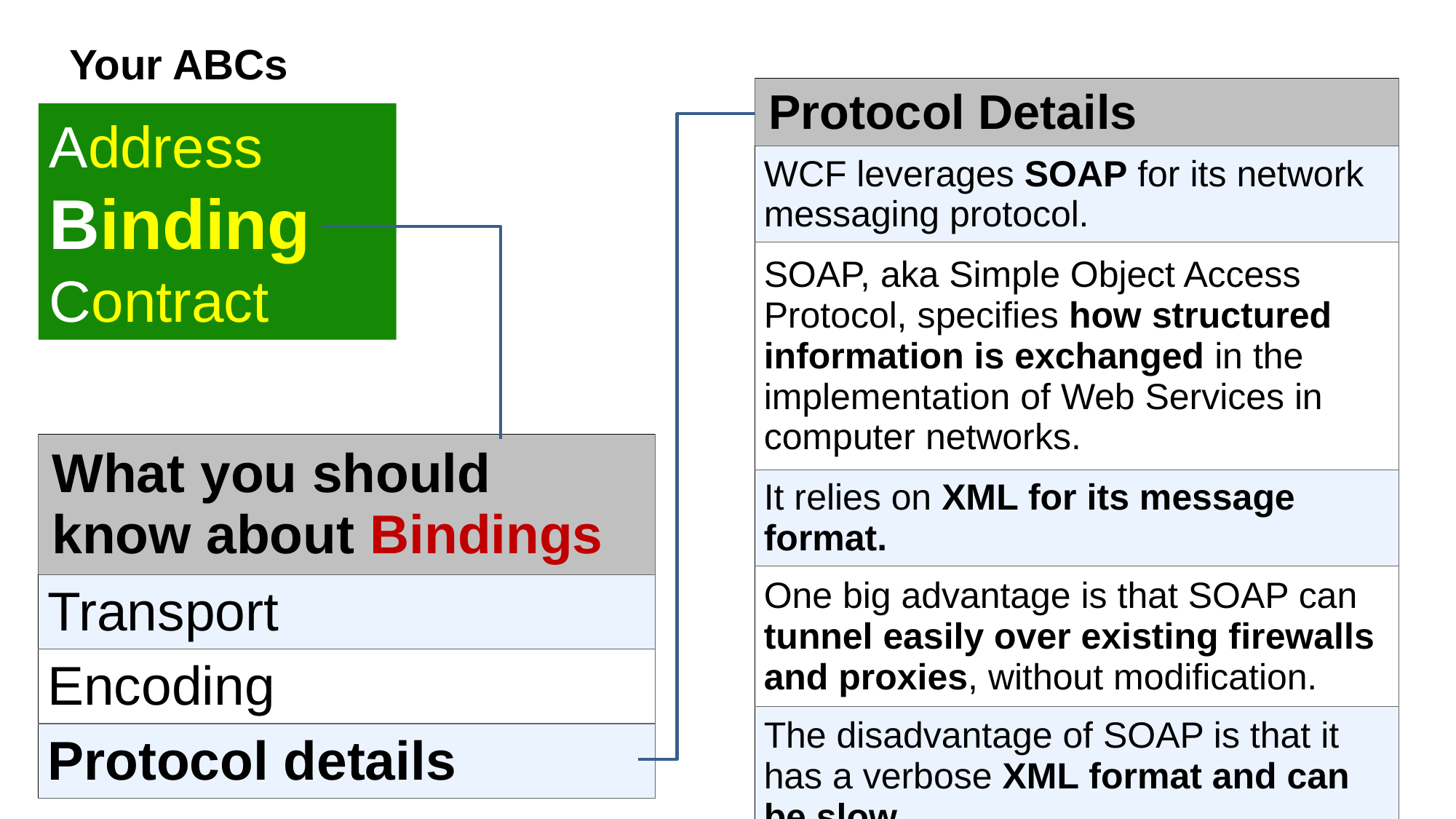

Your ABCs

| Protocol Details |
| --- |
| WCF leverages SOAP for its network messaging protocol. |
| SOAP, aka Simple Object Access Protocol, specifies how structured information is exchanged in the implementation of Web Services in computer networks. |
| It relies on XML for its message format. |
| One big advantage is that SOAP can tunnel easily over existing firewalls and proxies, without modification. |
| The disadvantage of SOAP is that it has a verbose XML format and can be slow. |
Address
Binding
Contract

| What you should know about Bindings |
| --- |
| Transport |
| Encoding |
| Protocol details |